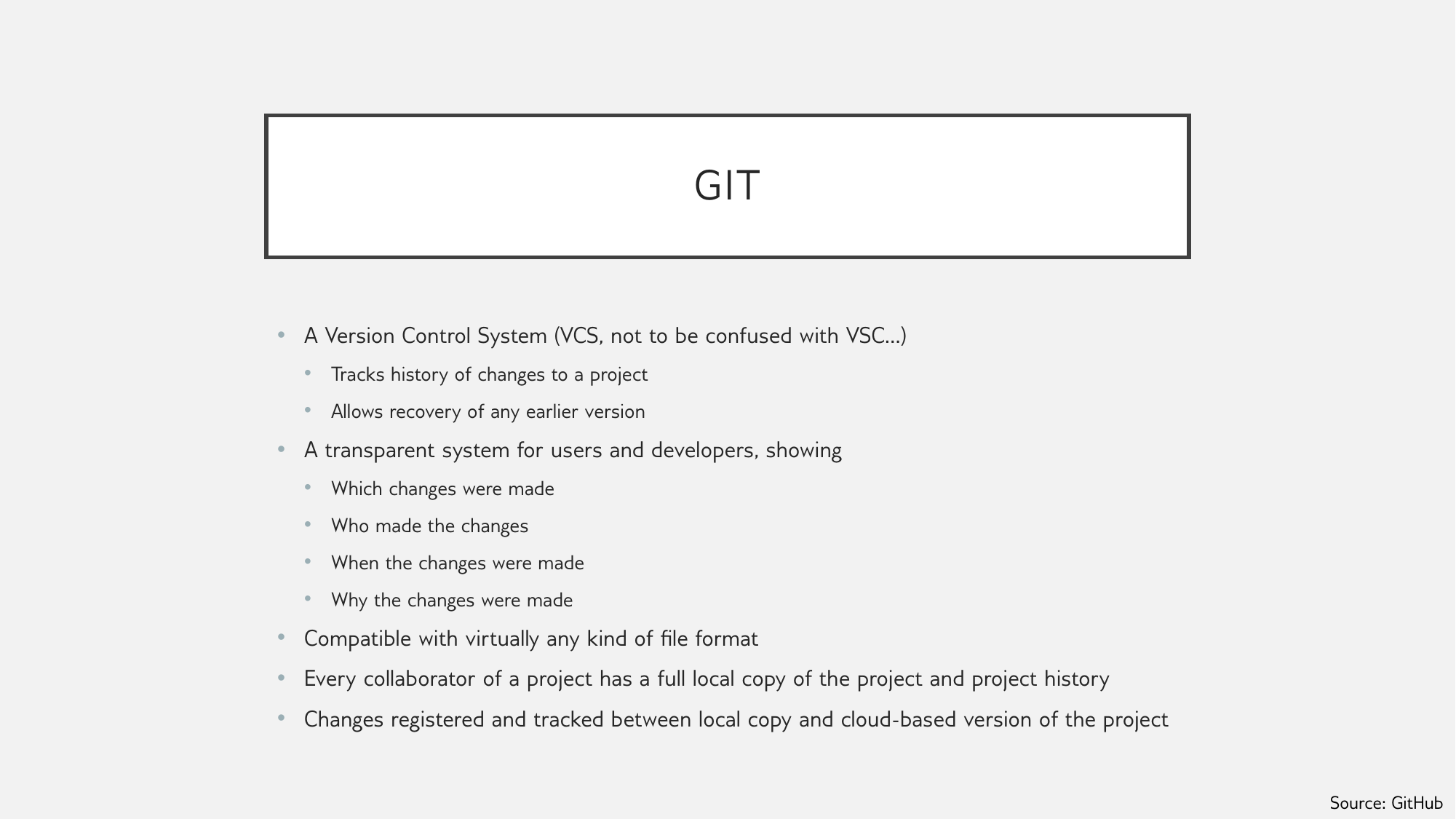

# Git
A Version Control System (VCS, not to be confused with VSC…)
Tracks history of changes to a project
Allows recovery of any earlier version
A transparent system for users and developers, showing
Which changes were made
Who made the changes
When the changes were made
Why the changes were made
Compatible with virtually any kind of file format
Every collaborator of a project has a full local copy of the project and project history
Changes registered and tracked between local copy and cloud-based version of the project
Source: GitHub